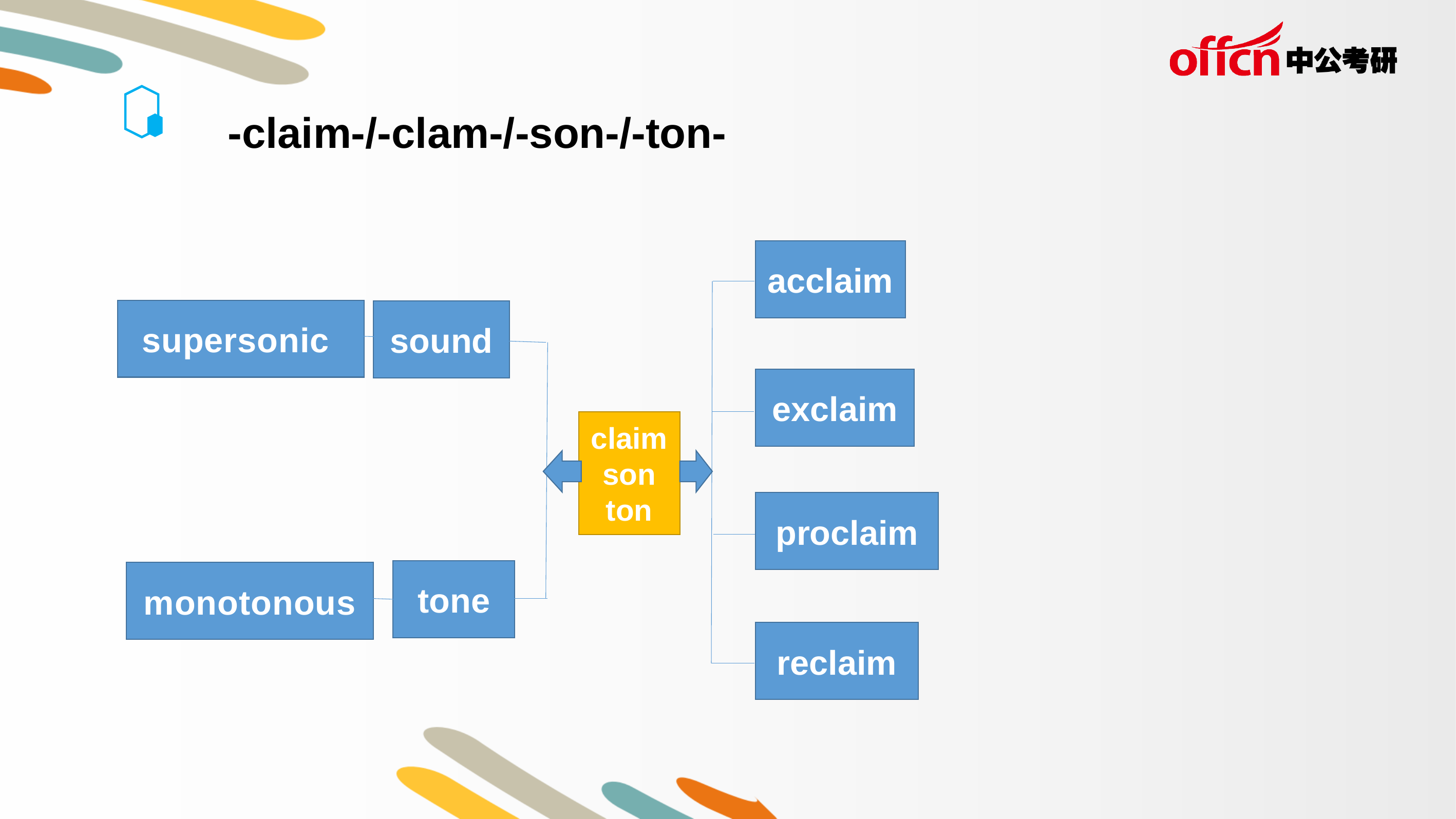

-claim-/-clam-/-son-/-ton-
acclaim
supersonic
sound
exclaim
claim
son
ton

proclaim
tone
monotonous
reclaim